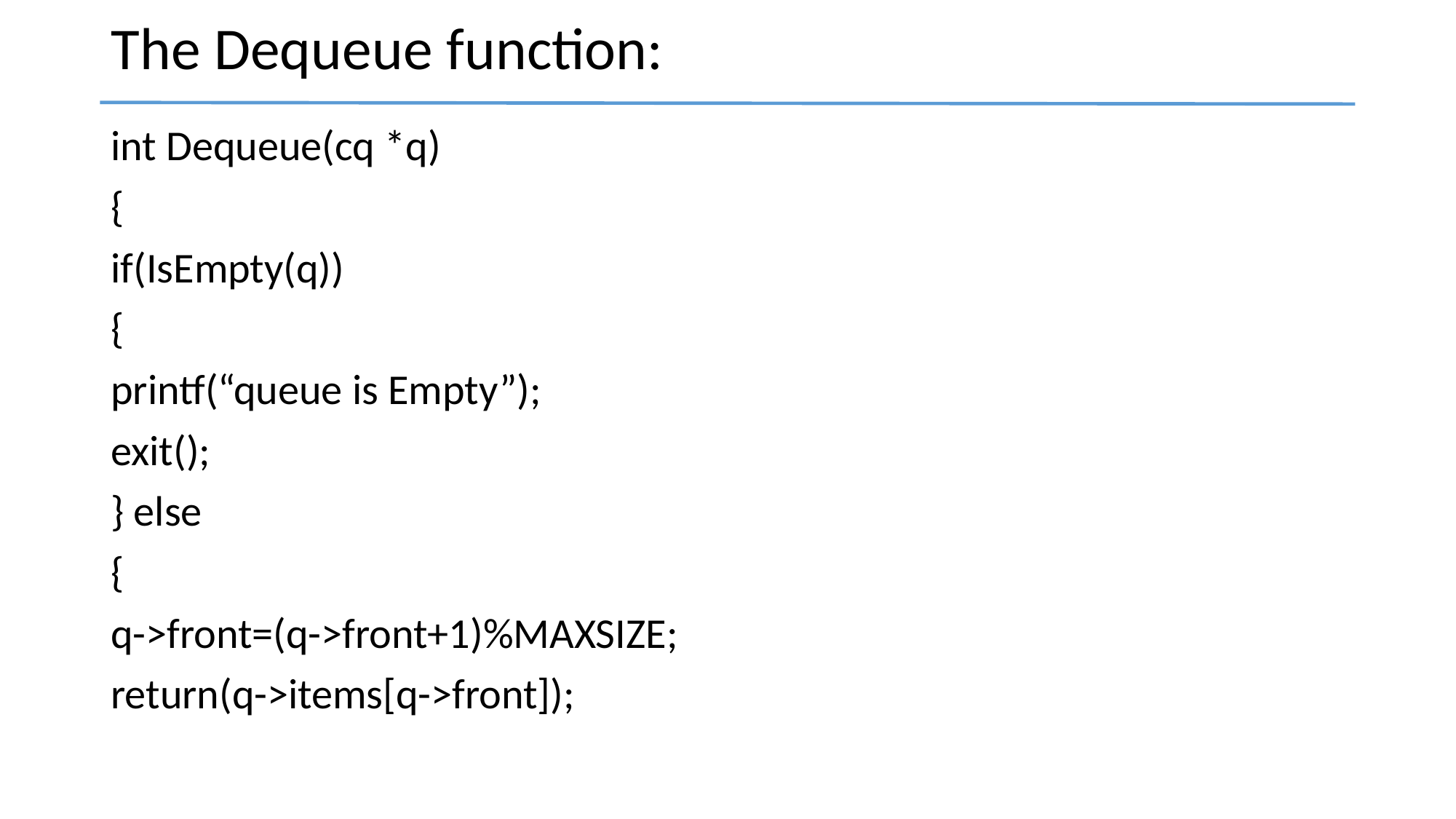

# The Dequeue function:
int Dequeue(cq *q)
{
if(IsEmpty(q))
{
printf(“queue is Empty”);
exit();
} else
{
q->front=(q->front+1)%MAXSIZE;
return(q->items[q->front]);